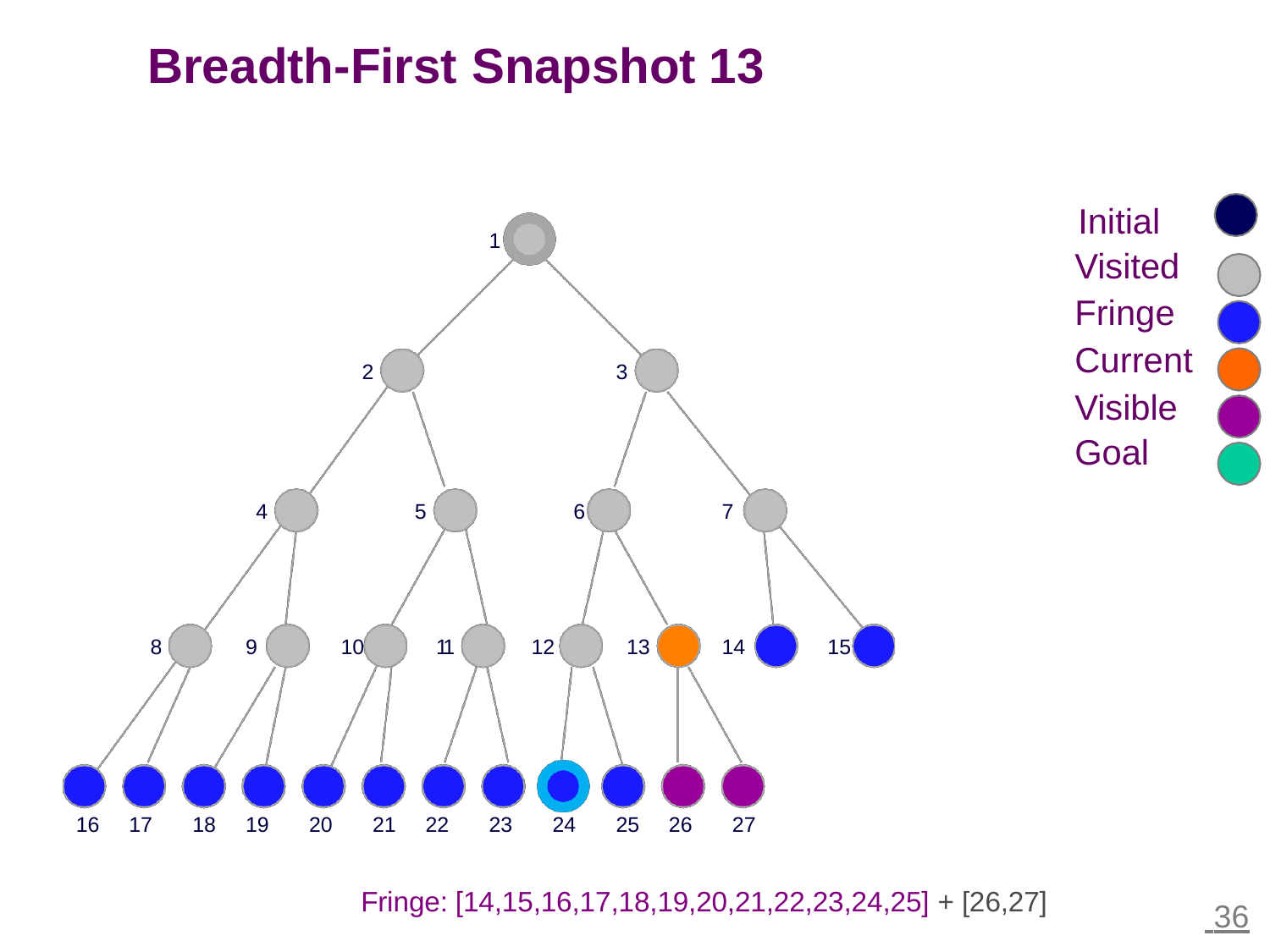

Breadth-First
Snapshot
13

Initial
Visited
Fringe
Current
Visible
Goal

1

2
3

4
5
6
7
8
9
10
11
12
13
14
15
16
17
18
19
20
21
22
23
24
25
26
27
Fringe: [14,15,16,17,18,19,20,21,22,23,24,25] + [26,27]
 36